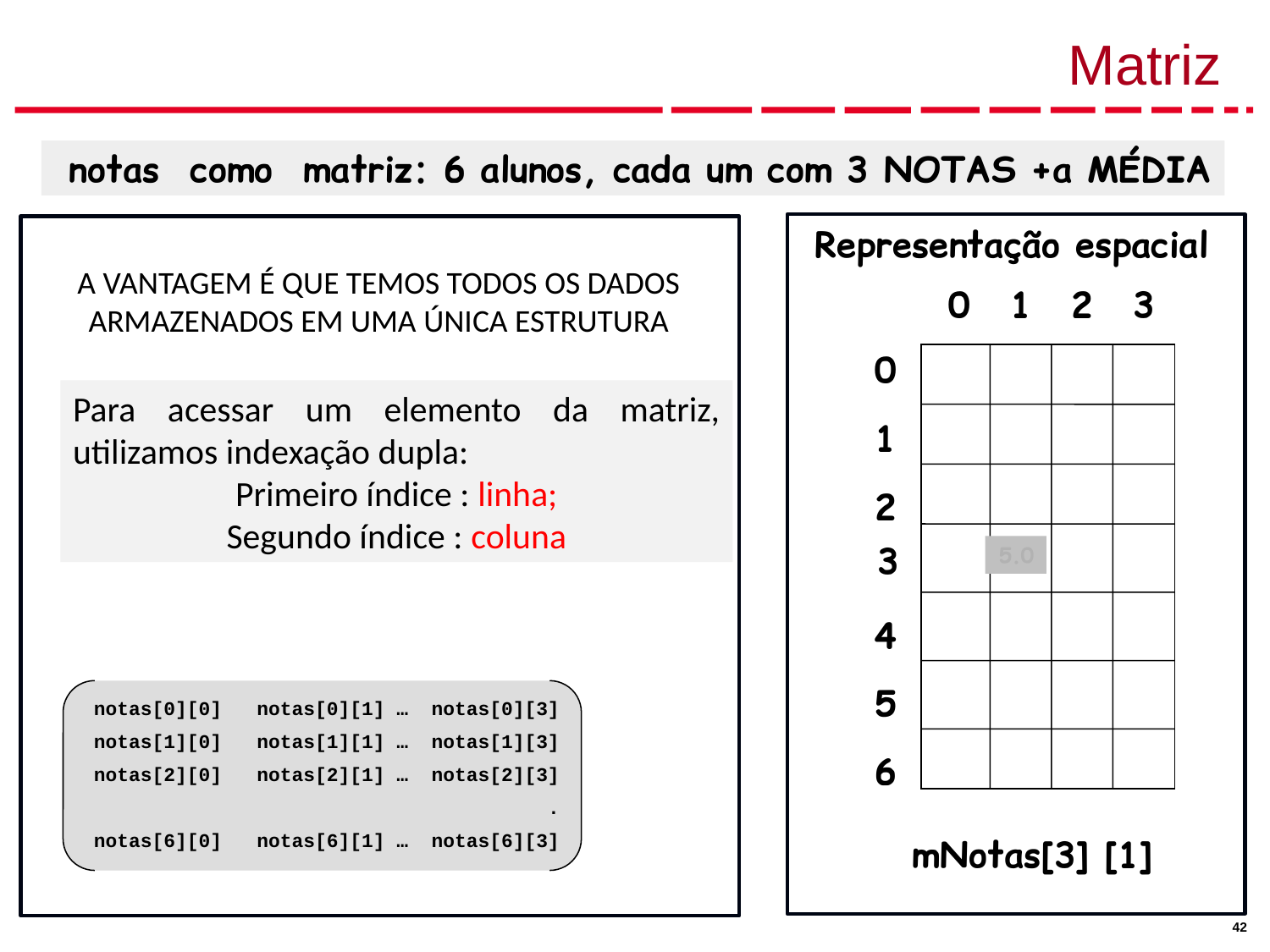

# Matriz
 notas  como  matriz: 6 alunos, cada um com 3 NOTAS +a MÉDIA

Representação espacial
A VANTAGEM É QUE TEMOS TODOS OS DADOS ARMAZENADOS EM UMA ÚNICA ESTRUTURA
0
1
2
3
0

1

2

3

4

5

6
Para acessar um elemento da matriz, utilizamos indexação dupla:
Primeiro índice : linha;
Segundo índice : coluna
5.0
notas[0][0]   notas[0][1] …  notas[0][3]
notas[1][0]   notas[1][1] …  notas[1][3]
notas[2][0]   notas[2][1] …  notas[2][3]
	.
notas[6][0]   notas[6][1] …  notas[6][3]
mNotas[3] [1]